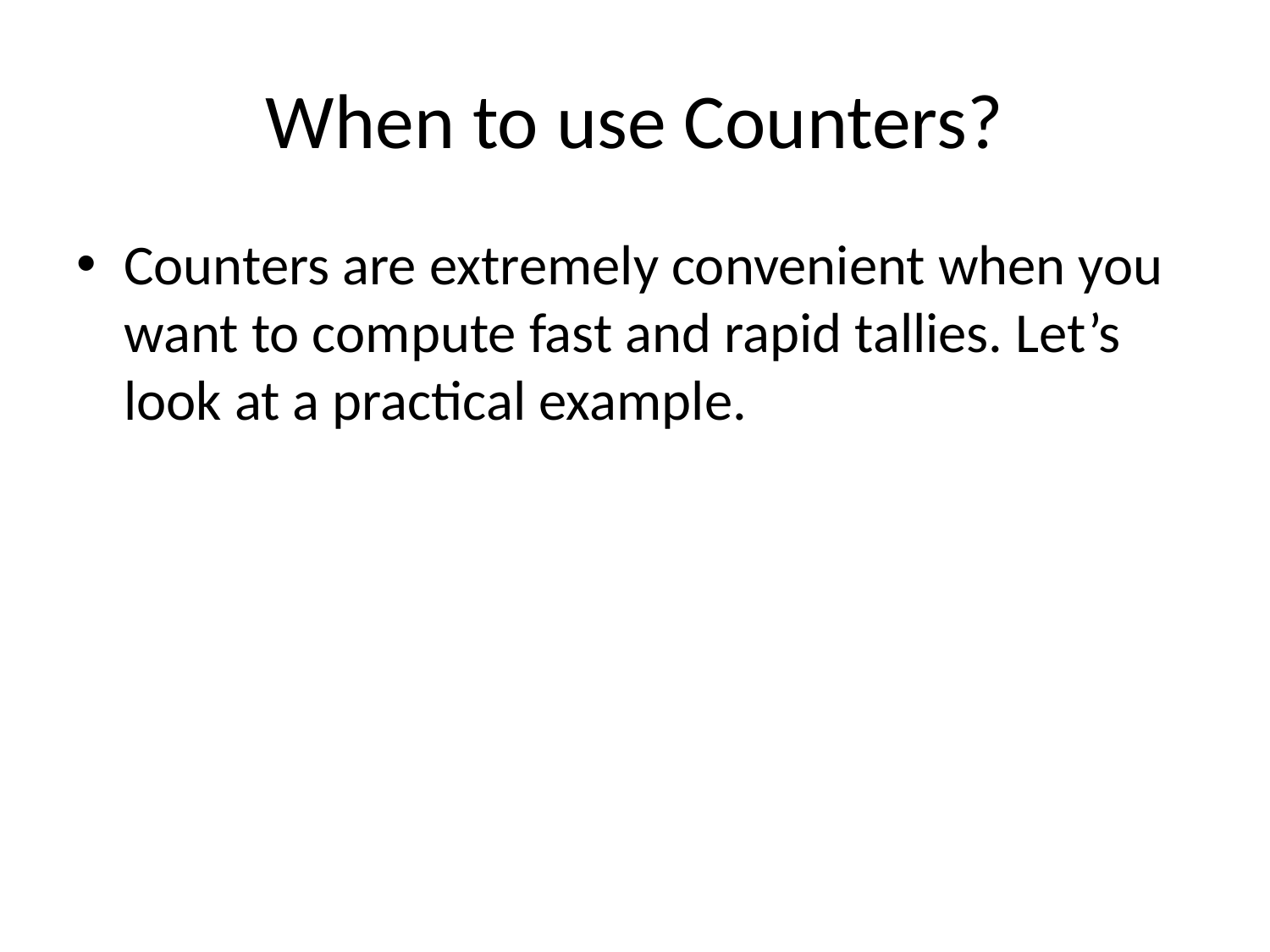

# When to use Counters?
Counters are extremely convenient when you want to compute fast and rapid tallies. Let’s look at a practical example.